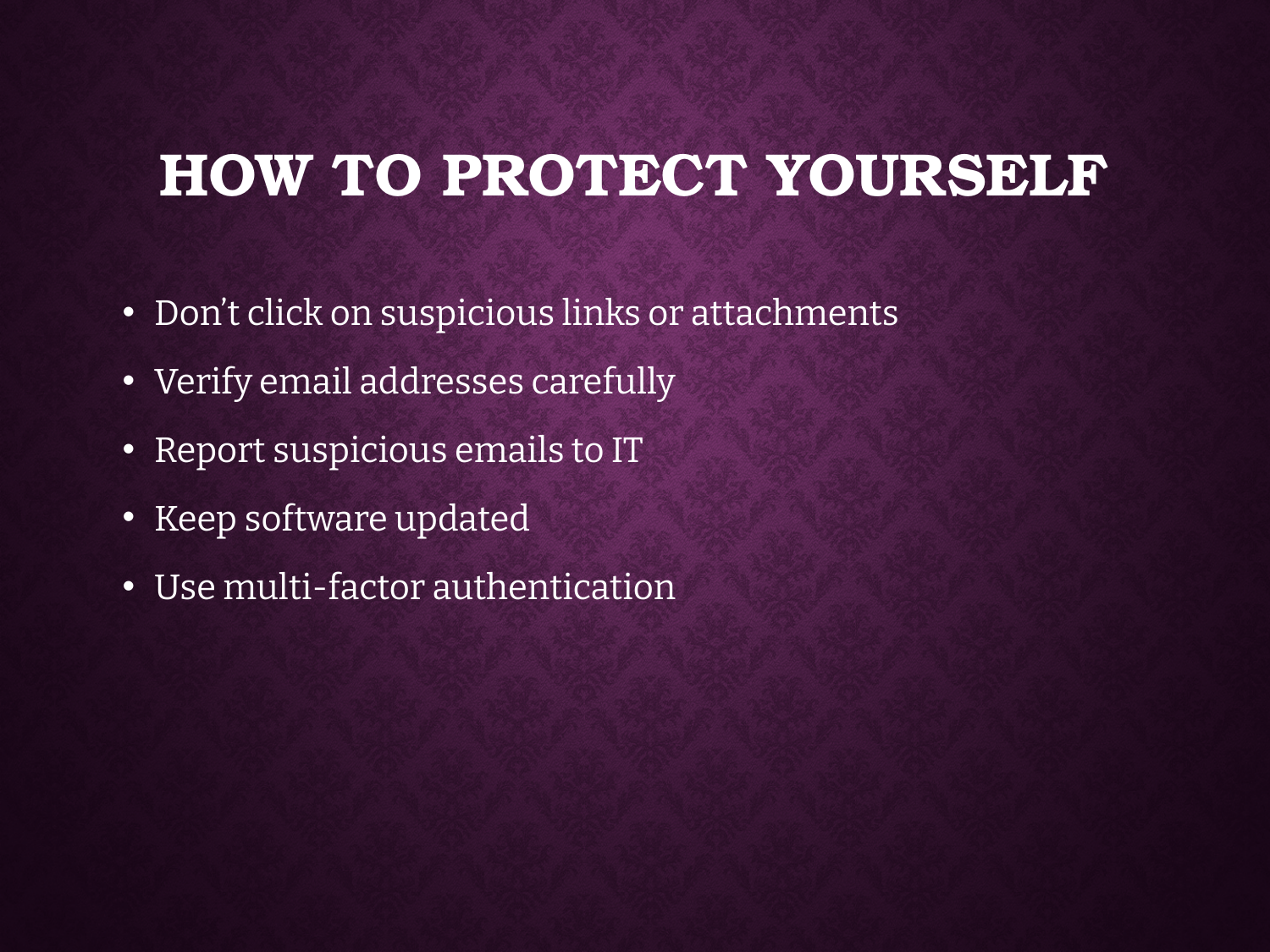

# How to Protect Yourself
Don’t click on suspicious links or attachments
Verify email addresses carefully
Report suspicious emails to IT
Keep software updated
Use multi-factor authentication